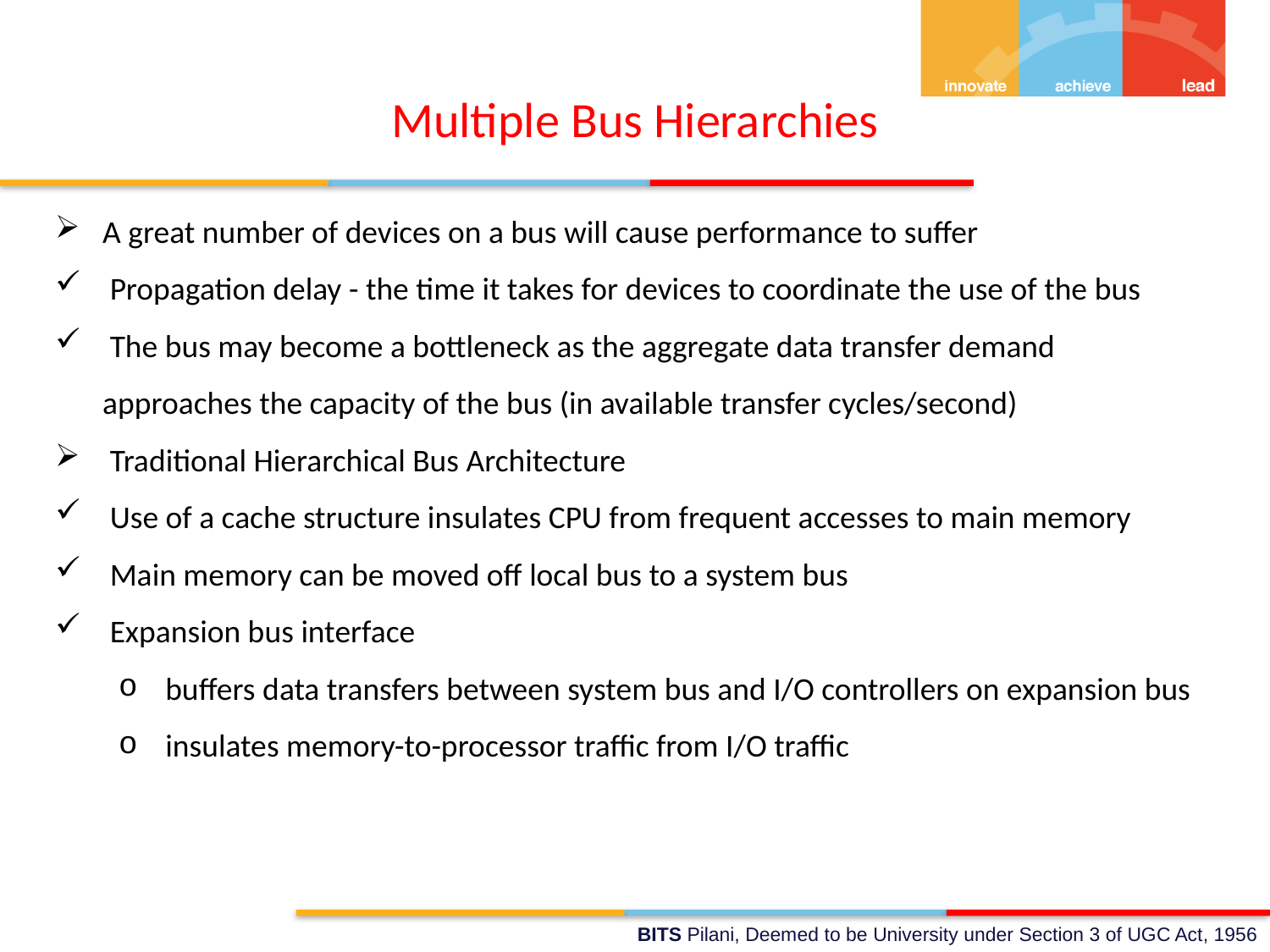

# Multiple Bus Hierarchies
A great number of devices on a bus will cause performance to suffer
 Propagation delay - the time it takes for devices to coordinate the use of the bus
 The bus may become a bottleneck as the aggregate data transfer demand approaches the capacity of the bus (in available transfer cycles/second)
 Traditional Hierarchical Bus Architecture
 Use of a cache structure insulates CPU from frequent accesses to main memory
 Main memory can be moved off local bus to a system bus
 Expansion bus interface
 buffers data transfers between system bus and I/O controllers on expansion bus
 insulates memory-to-processor traffic from I/O traffic